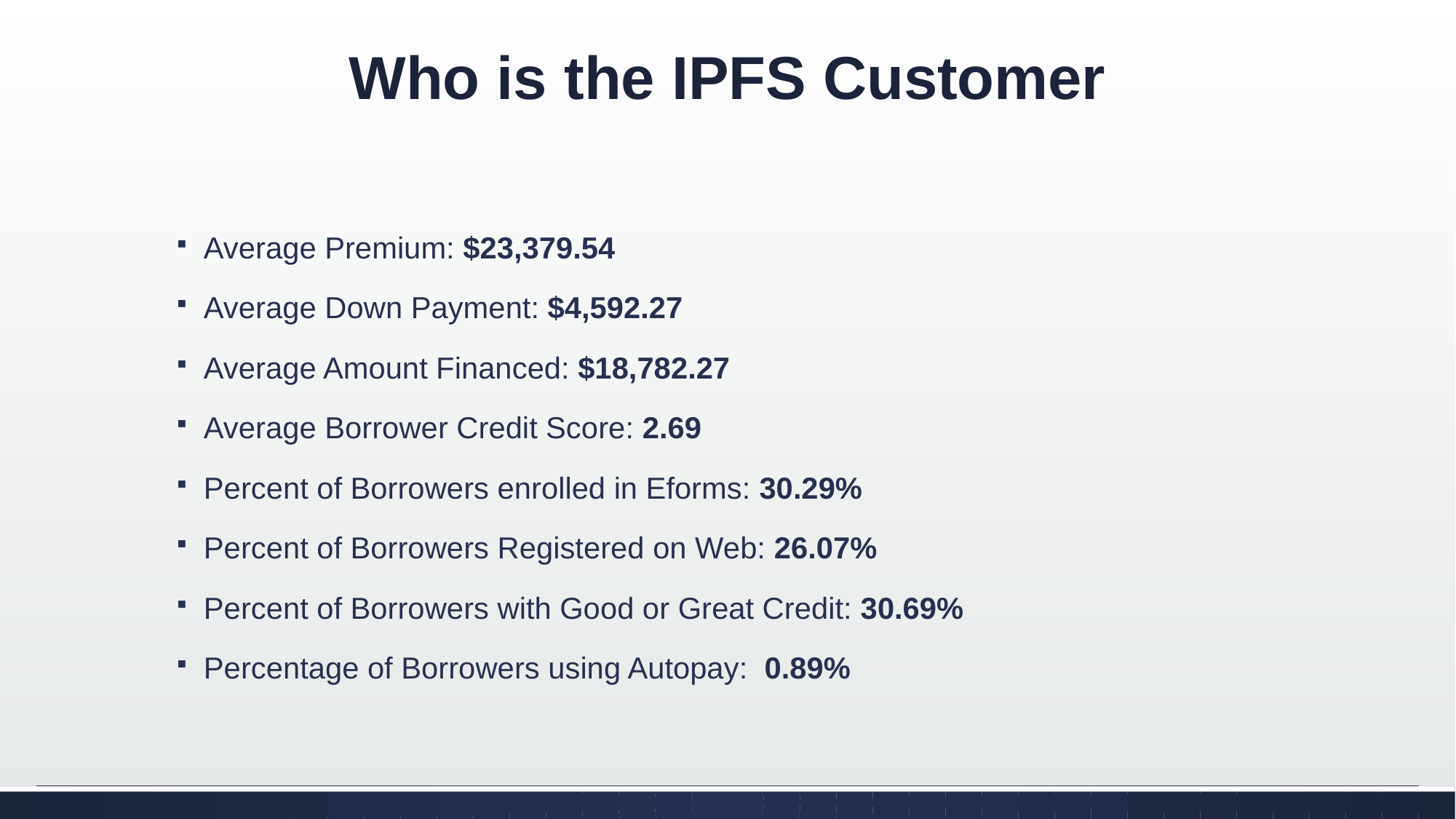

# Who is the IPFS Customer
Average Premium: $23,379.54
Average Down Payment: $4,592.27
Average Amount Financed: $18,782.27
Average Borrower Credit Score: 2.69
Percent of Borrowers enrolled in Eforms: 30.29%
Percent of Borrowers Registered on Web: 26.07%
Percent of Borrowers with Good or Great Credit: 30.69%
Percentage of Borrowers using Autopay:  0.89%